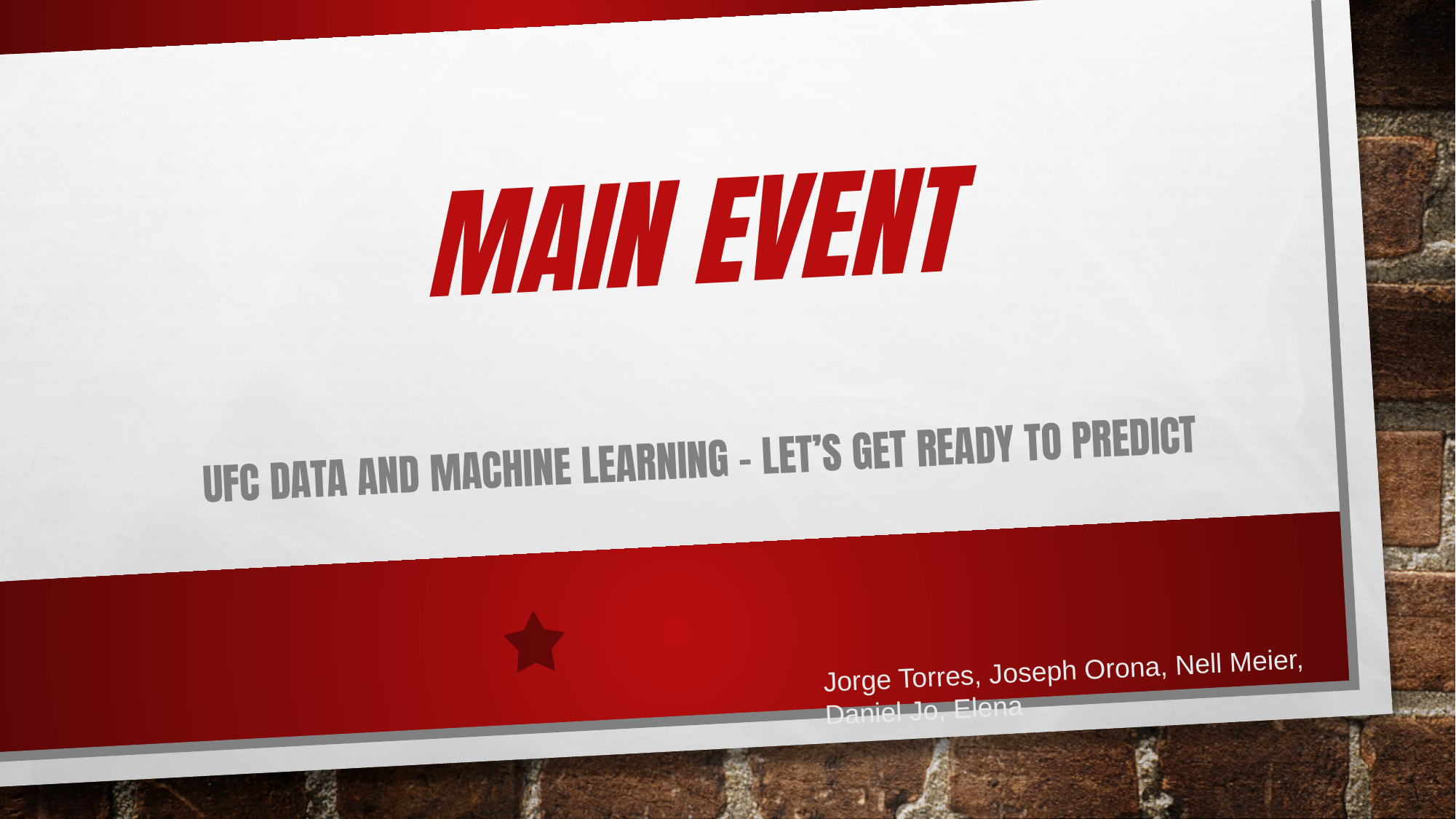

# Main event
Ufc DATA and machine learning – let’s get ready to predict
Jorge Torres, Joseph Orona, Nell Meier, Daniel Jo, Elena